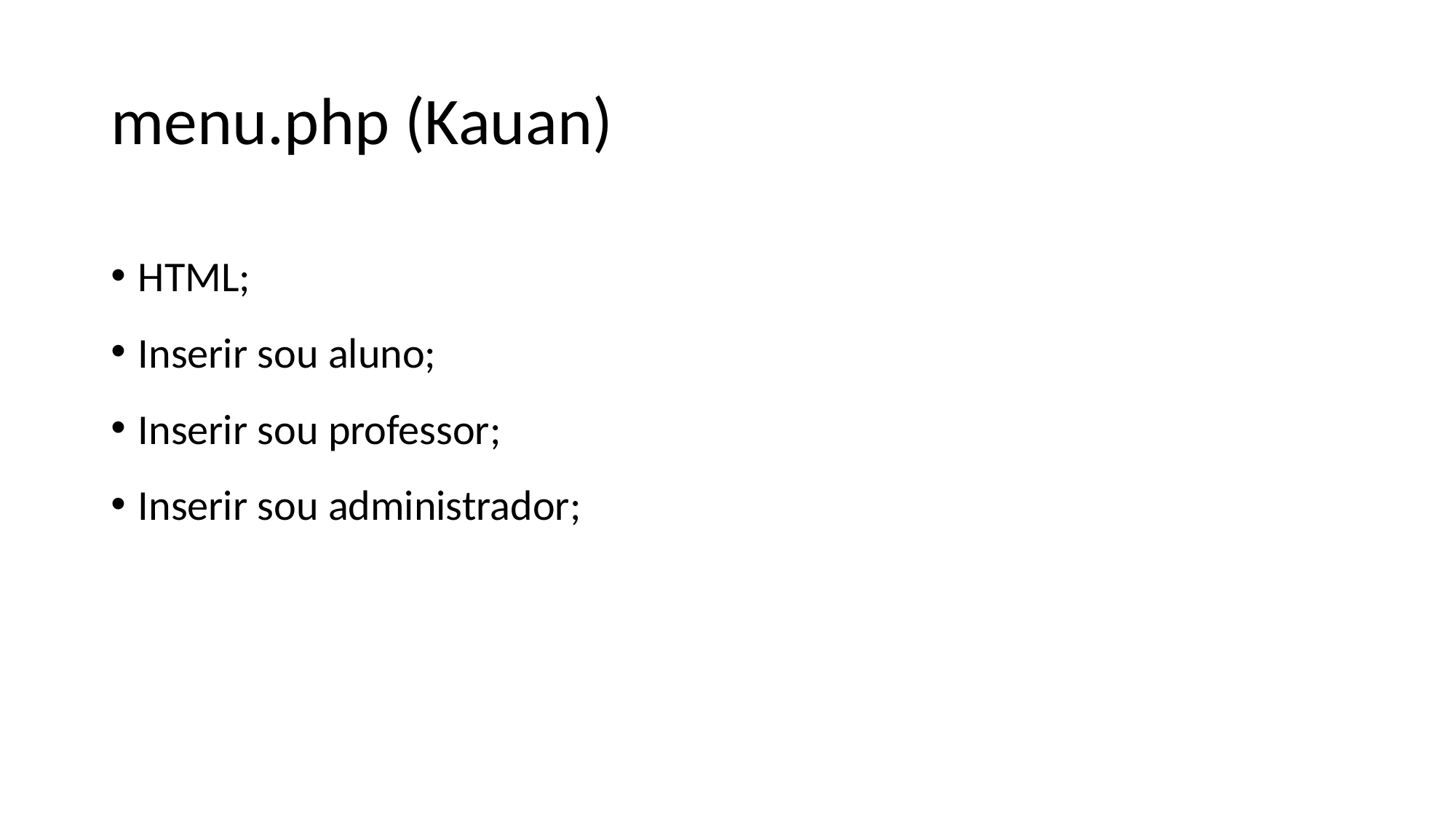

# menu.php (Kauan)
HTML;
Inserir sou aluno;
Inserir sou professor;
Inserir sou administrador;